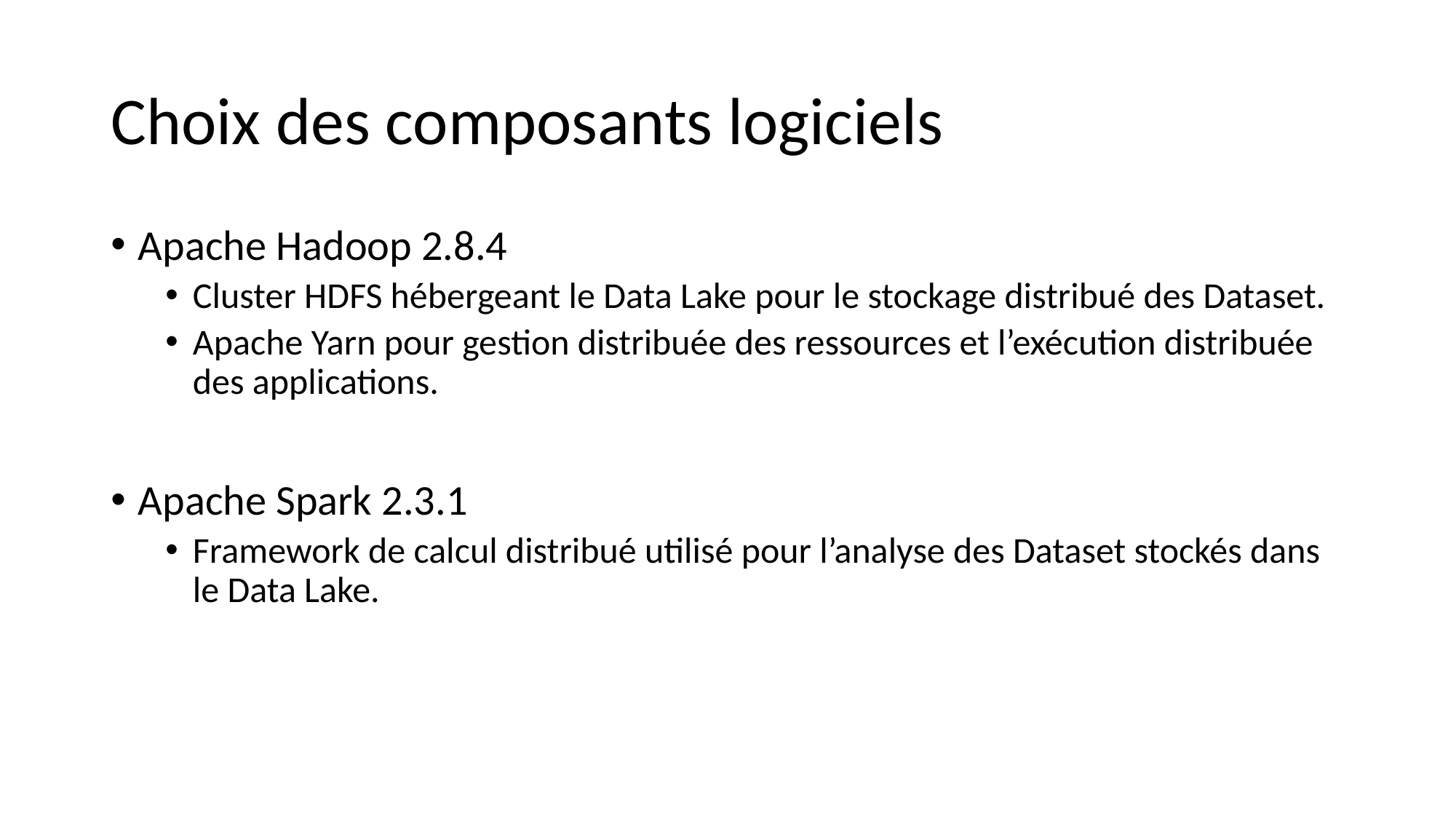

# Choix des composants logiciels
Apache Hadoop 2.8.4
Cluster HDFS hébergeant le Data Lake pour le stockage distribué des Dataset.
Apache Yarn pour gestion distribuée des ressources et l’exécution distribuée des applications.

Apache Spark 2.3.1
Framework de calcul distribué utilisé pour l’analyse des Dataset stockés dans le Data Lake.